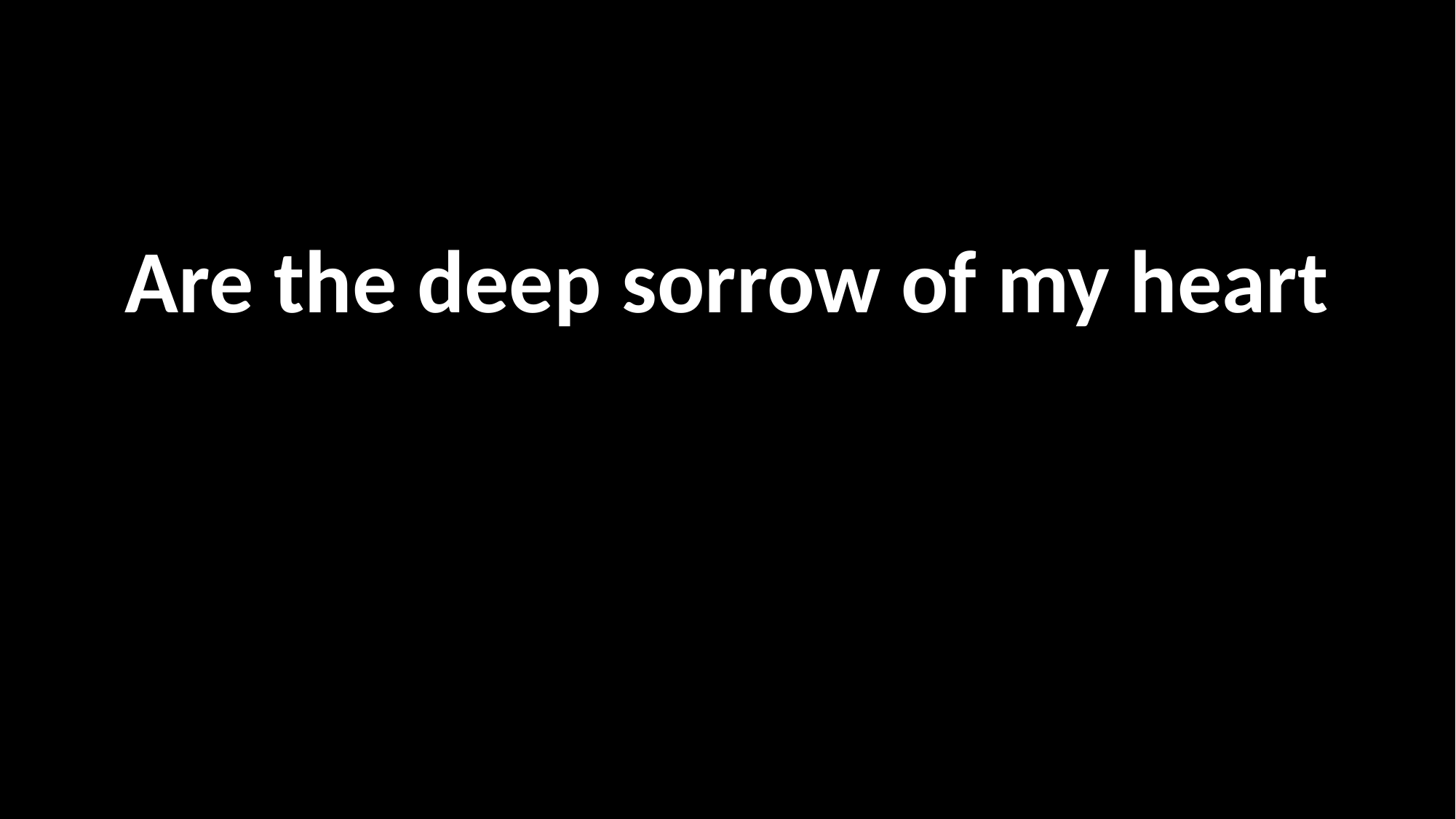

Are the deep sorrow of my heart